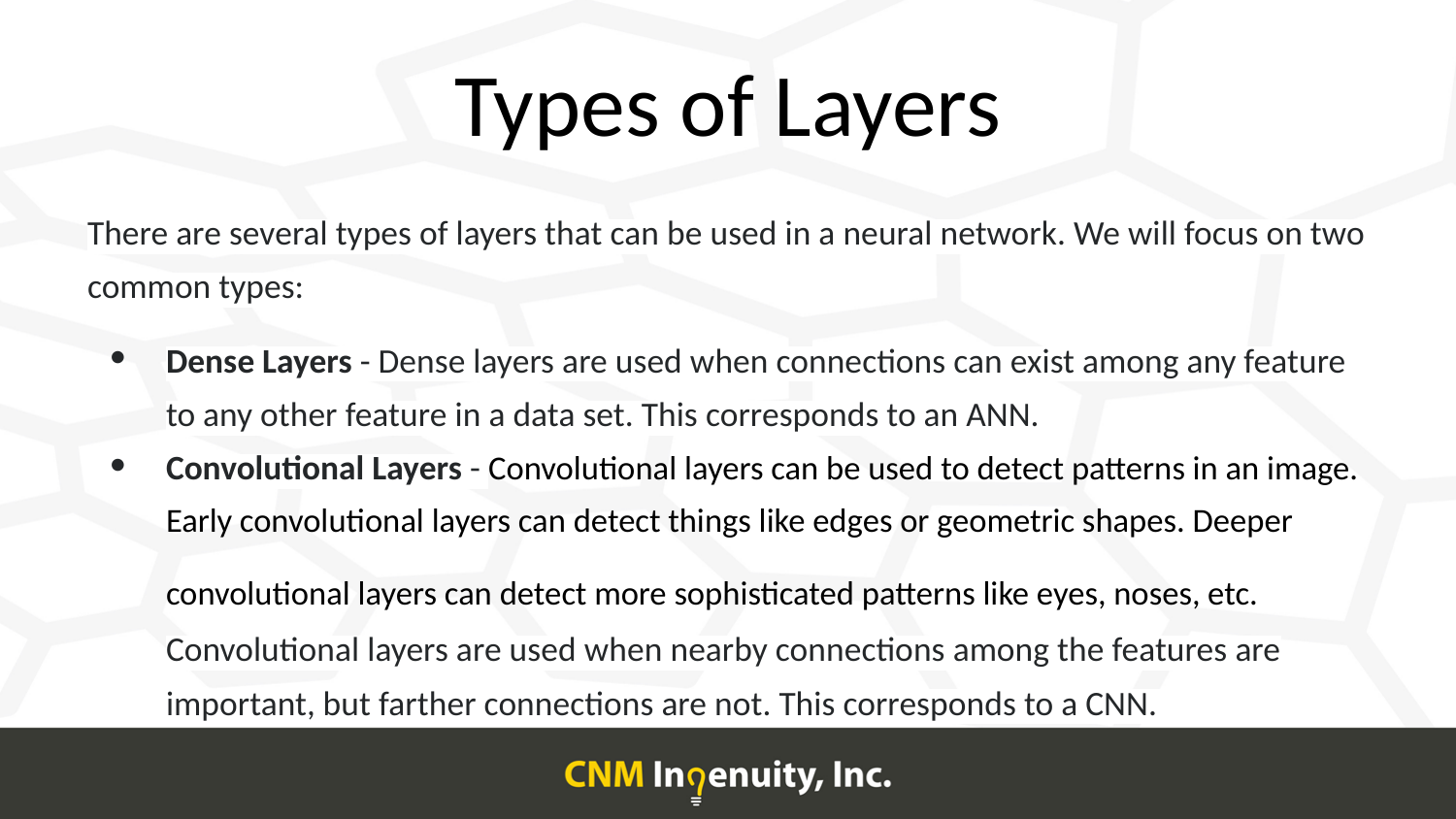

# Types of Layers
There are several types of layers that can be used in a neural network. We will focus on two common types:
Dense Layers - Dense layers are used when connections can exist among any feature to any other feature in a data set. This corresponds to an ANN.
Convolutional Layers - Convolutional layers can be used to detect patterns in an image. Early convolutional layers can detect things like edges or geometric shapes. Deeper convolutional layers can detect more sophisticated patterns like eyes, noses, etc. Convolutional layers are used when nearby connections among the features are important, but farther connections are not. This corresponds to a CNN.